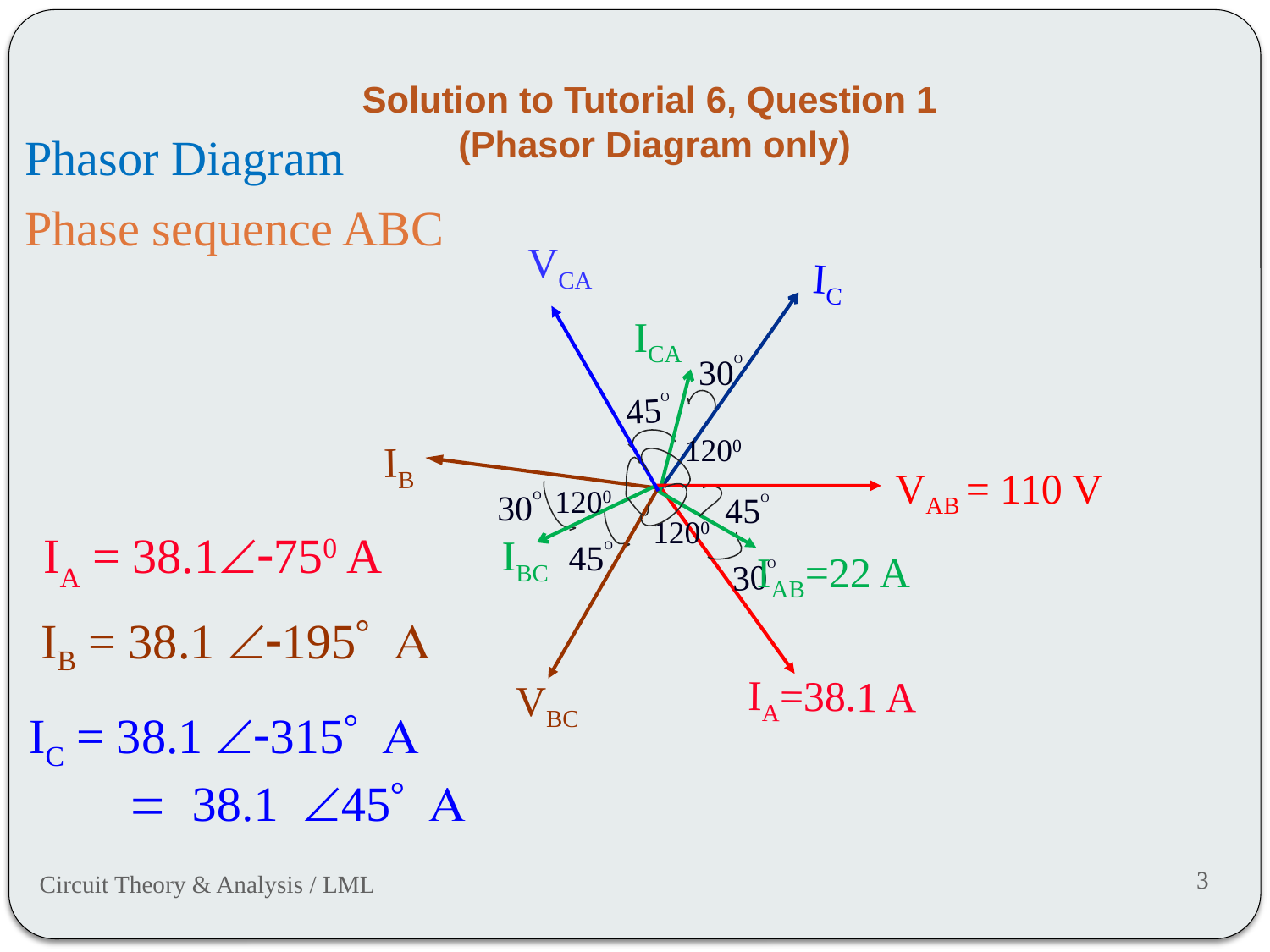

# Solution to Tutorial 6, Question 1 (Phasor Diagram only)
Phasor Diagram
Phase sequence ABC

VCA

1200

1200

      VAB = 110 V

1200

VBC

ICA
45O

45O

IAB=22 A

IBC
45O
IC
30O

IB

30O
IA = 38.1∠−750 A

30O
IA=38.1 A
IB = 38.1 ∠−195° Α
IC = 38.1 ∠−315° Α
    = 38.1 ∠45° Α

3
Circuit Theory & Analysis / LML